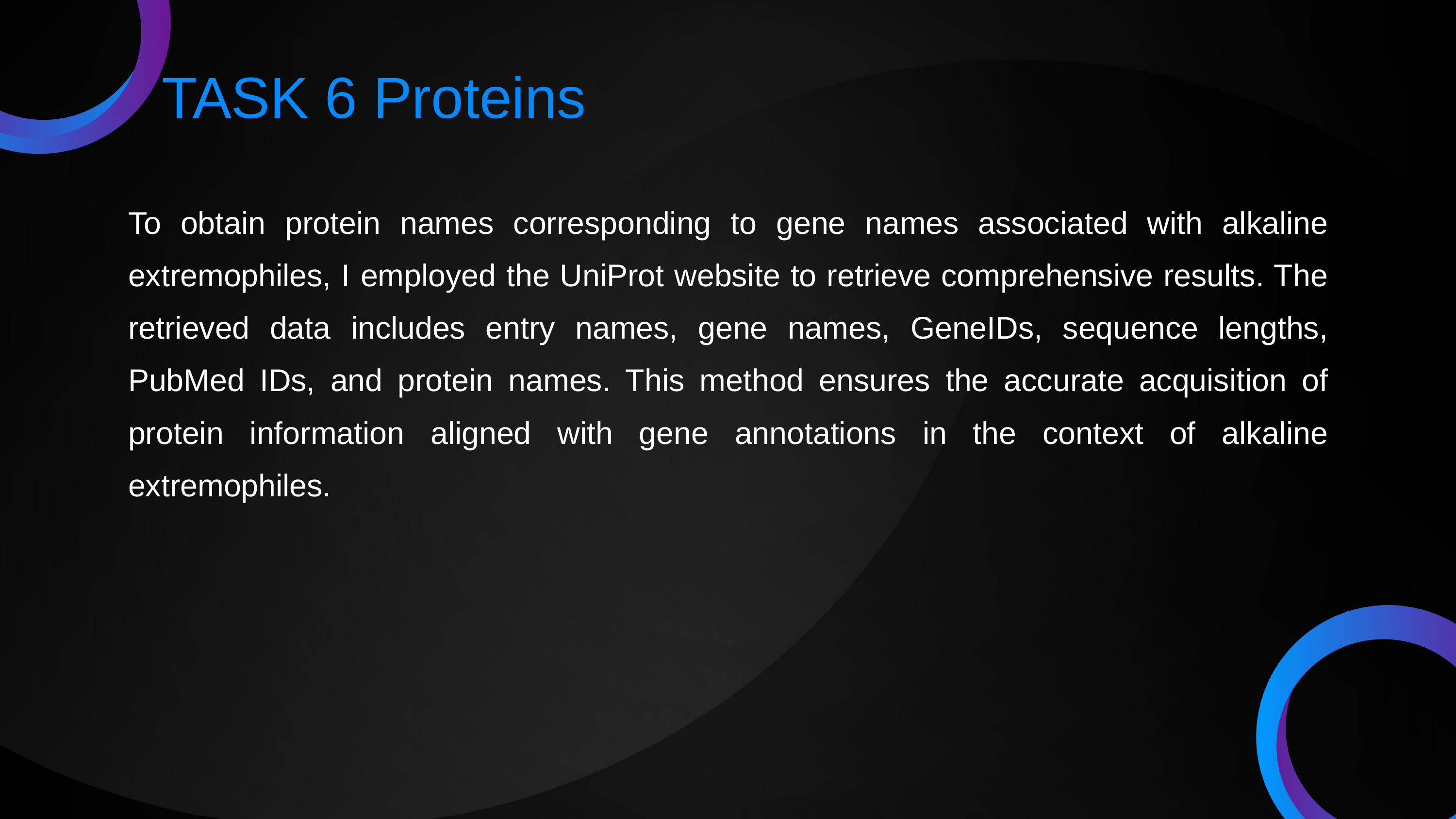

TASK 6 Proteins

To obtain protein names corresponding to gene names associated with alkaline extremophiles, I employed the UniProt website to retrieve comprehensive results. The retrieved data includes entry names, gene names, GeneIDs, sequence lengths, PubMed IDs, and protein names. This method ensures the accurate acquisition of protein information aligned with gene annotations in the context of alkaline extremophiles.